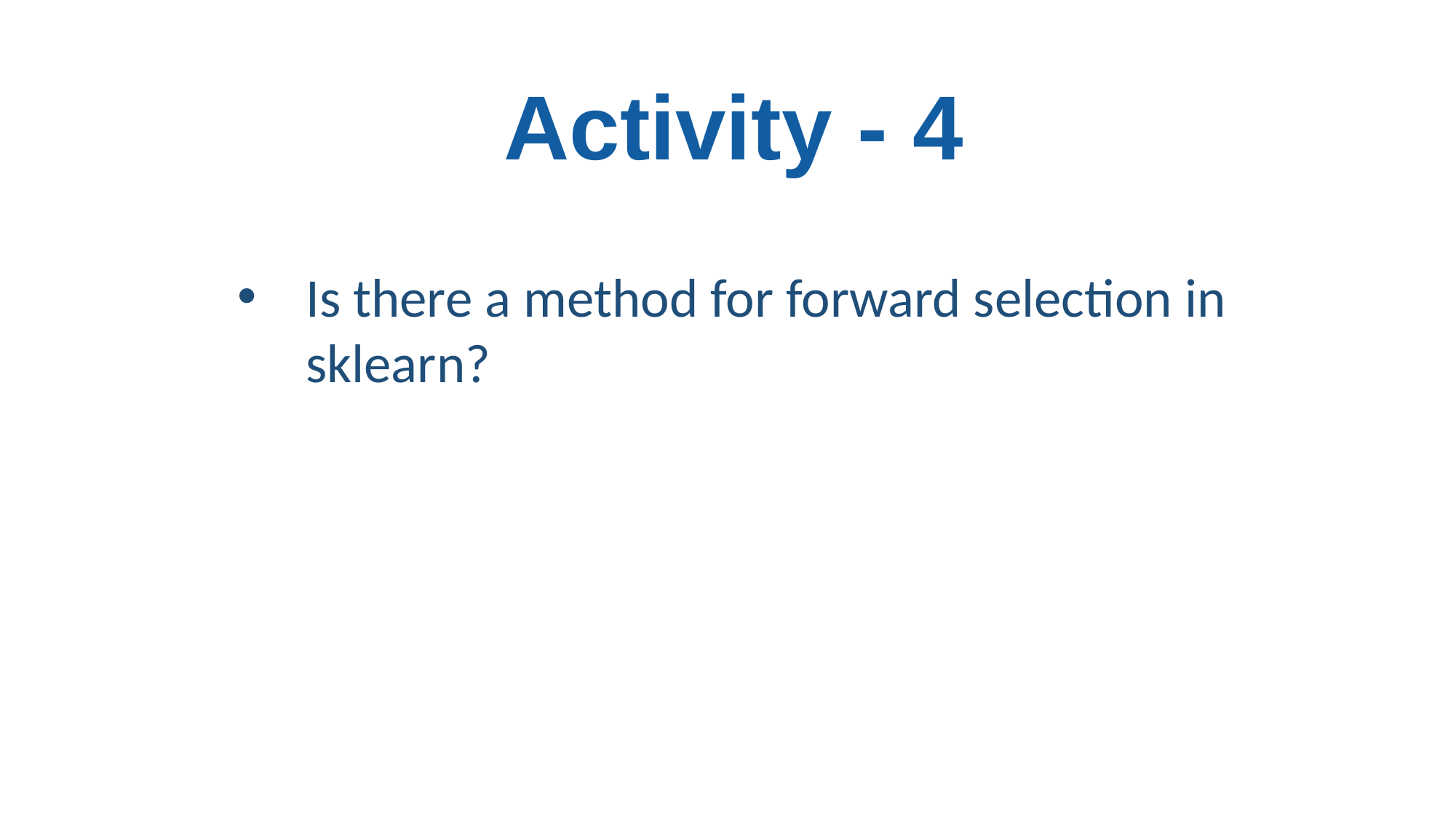

# Activity - 4
Is there a method for forward selection in sklearn?